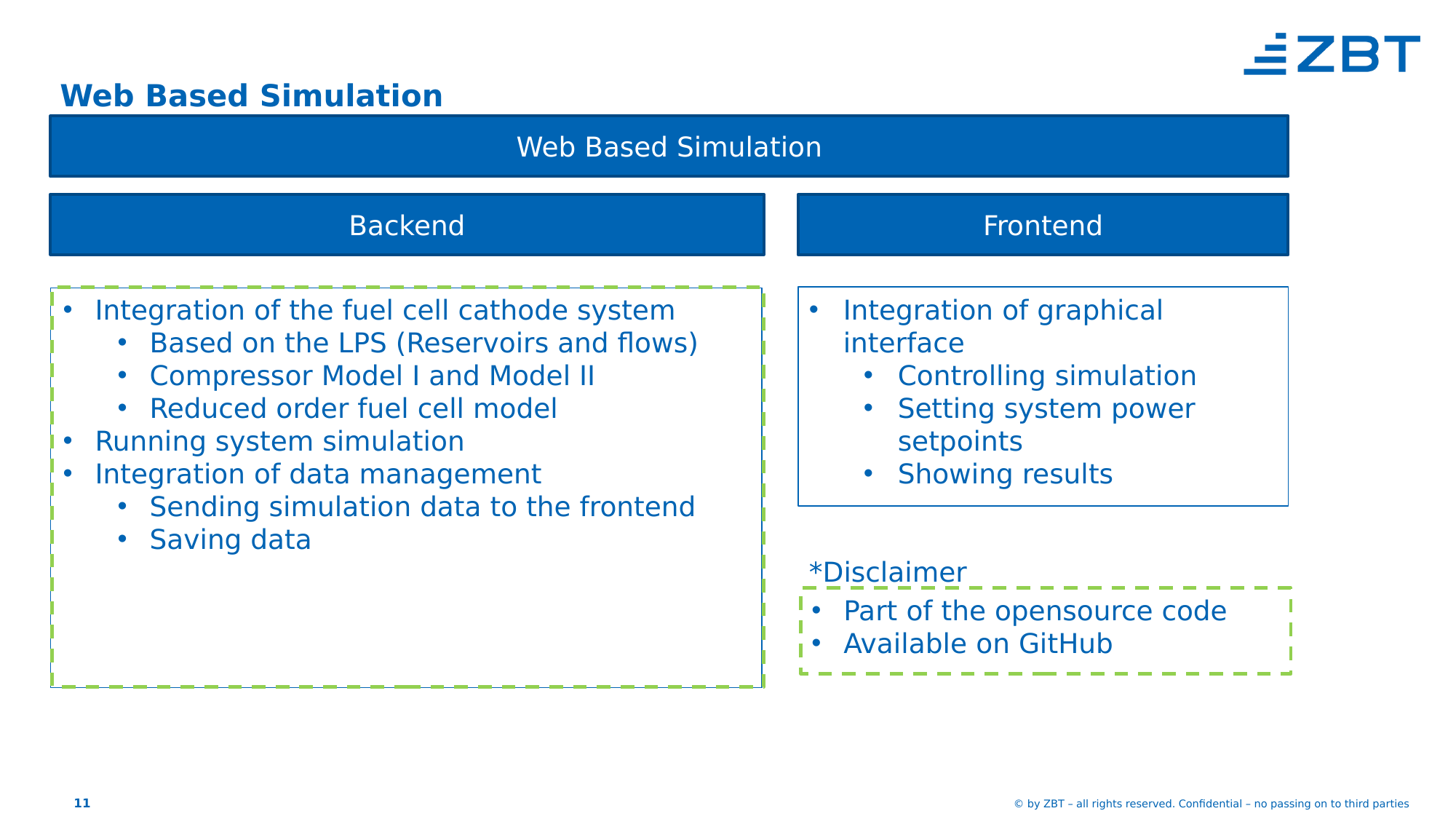

# Web Based Simulation
Web Based Simulation
Backend
Frontend
Integration of the fuel cell cathode system
Based on the LPS (Reservoirs and flows)
Compressor Model I and Model II
Reduced order fuel cell model
Running system simulation
Integration of data management
Sending simulation data to the frontend
Saving data

Integration of graphical interface
Controlling simulation
Setting system power setpoints
Showing results

*Disclaimer

Part of the opensource code
Available on GitHub